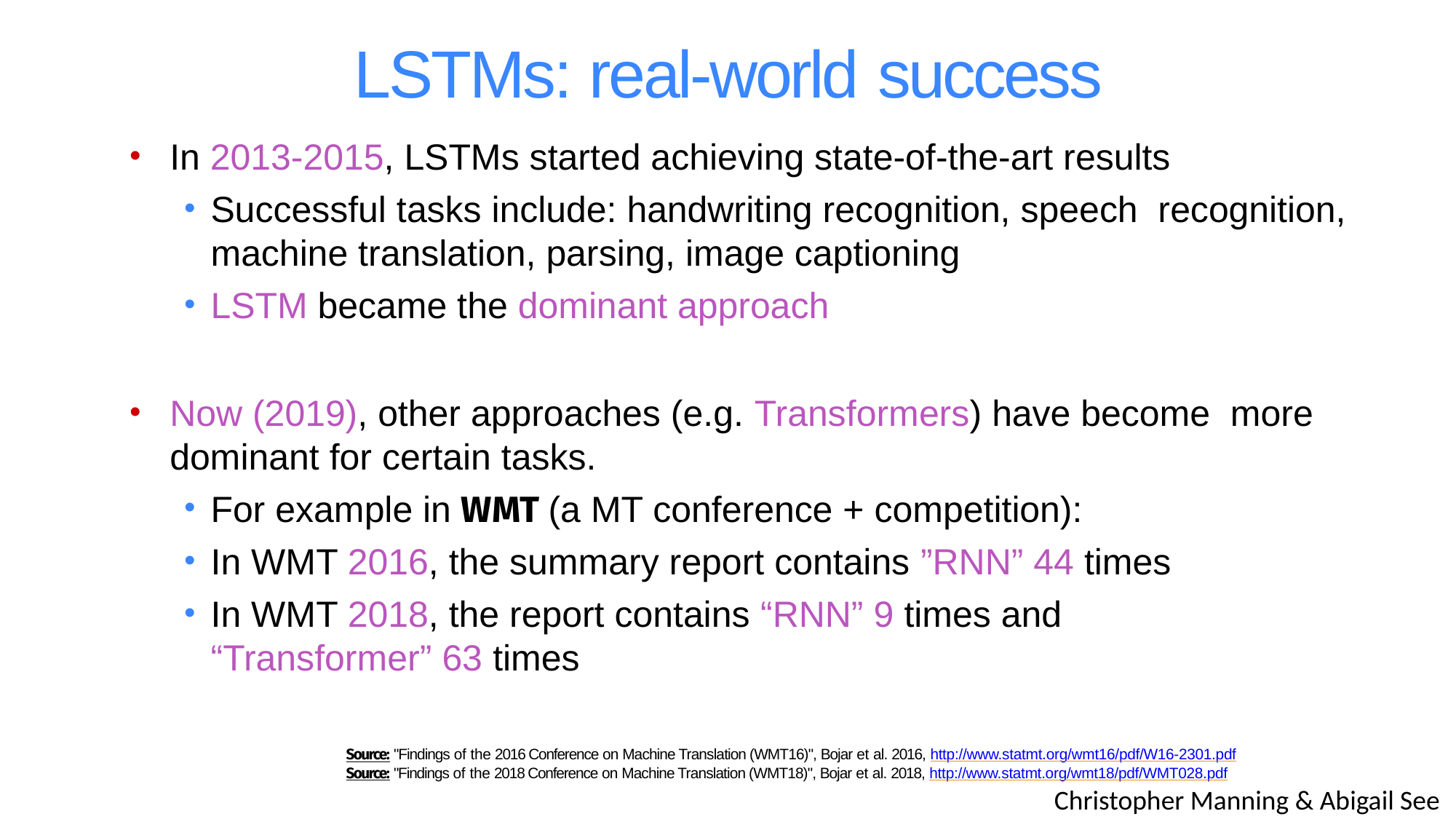

# LSTMs: real-world success
In 2013-2015, LSTMs started achieving state-of-the-art results
Successful tasks include: handwriting recognition, speech  recognition, machine translation, parsing, image captioning
LSTM became the dominant approach

Now (2019), other approaches (e.g. Transformers) have become  more dominant for certain tasks.
For example in WMT (a MT conference + competition):
In WMT 2016, the summary report contains ”RNN” 44 times
In WMT 2018, the report contains “RNN” 9 times and
“Transformer” 63 times
Source: "Findings of the 2016 Conference on Machine Translation (WMT16)", Bojar et al. 2016, http://www.statmt.org/wmt16/pdf/W16-2301.pdf
Source: "Findings of the 2018 Conference on Machine Translation (WMT18)", Bojar et al. 2018, http://www.statmt.org/wmt18/pdf/WMT028.pdf
Christopher Manning & Abigail See